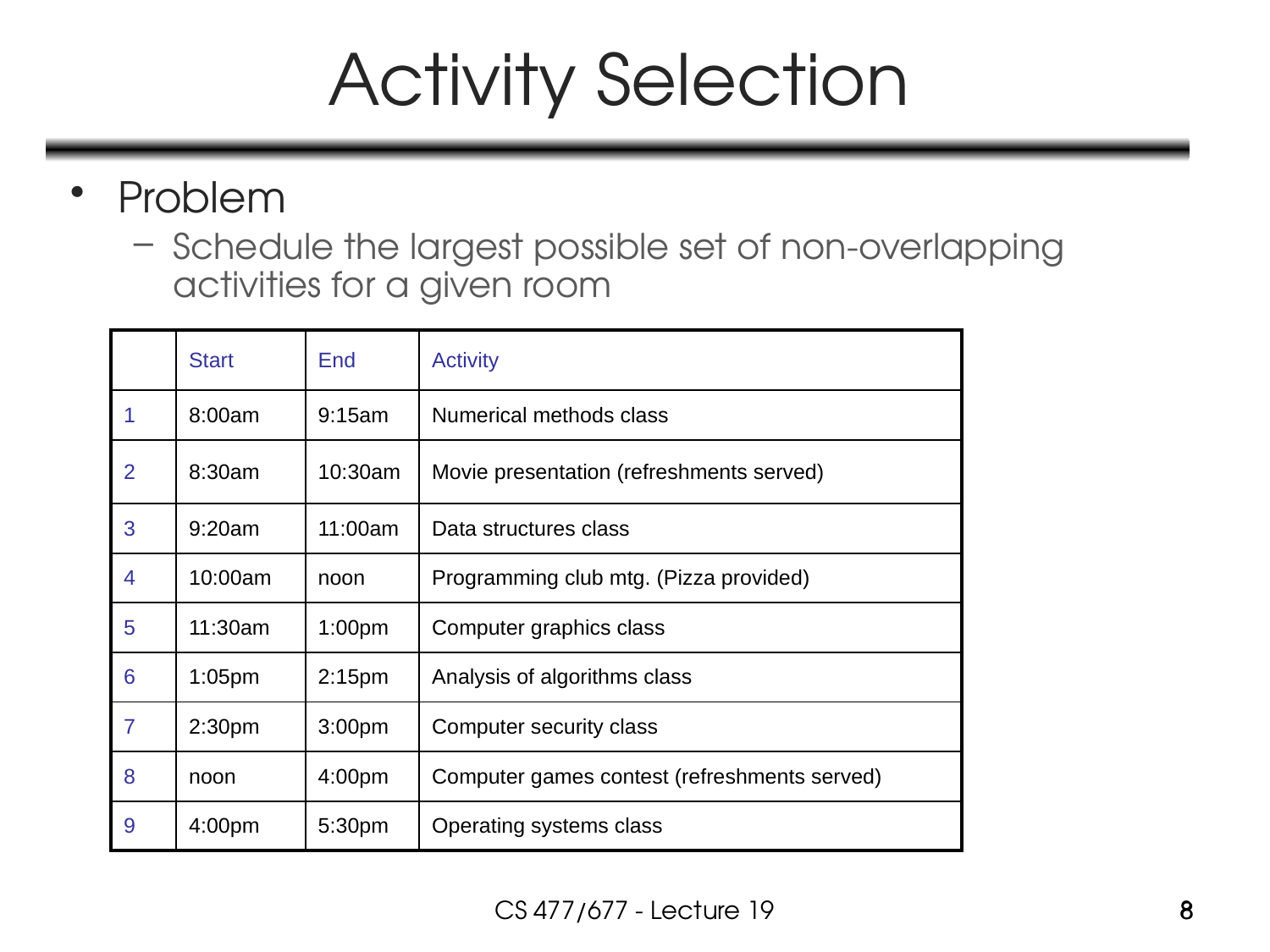

# Activity Selection
Problem
Schedule the largest possible set of non-overlapping activities for a given room
|  | Start | End | Activity |
| --- | --- | --- | --- |
| 1 | 8:00am | 9:15am | Numerical methods class |
| 2 | 8:30am | 10:30am | Movie presentation (refreshments served) |
| 3 | 9:20am | 11:00am | Data structures class |
| 4 | 10:00am | noon | Programming club mtg. (Pizza provided) |
| 5 | 11:30am | 1:00pm | Computer graphics class |
| 6 | 1:05pm | 2:15pm | Analysis of algorithms class |
| 7 | 2:30pm | 3:00pm | Computer security class |
| 8 | noon | 4:00pm | Computer games contest (refreshments served) |
| 9 | 4:00pm | 5:30pm | Operating systems class |
CS 477/677 - Lecture 19
8
8